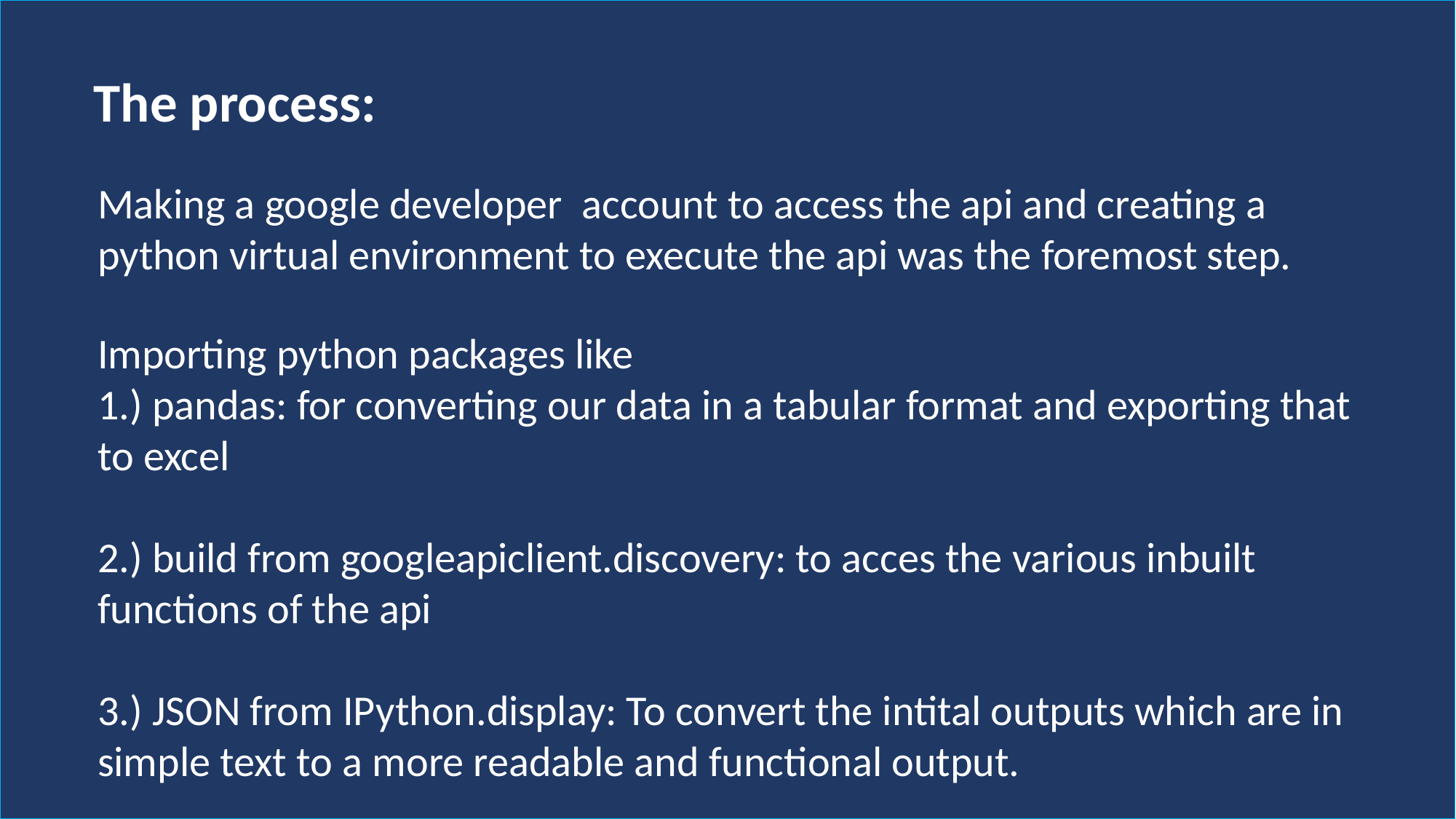

The process:
#
Making a google developer  account to access the api and creating a python virtual environment to execute the api was the foremost step.
Importing python packages like
1.) pandas: for converting our data in a tabular format and exporting that to excel

2.) build from googleapiclient.discovery: to acces the various inbuilt functions of the api

3.) JSON from IPython.display: To convert the intital outputs which are in simple text to a more readable and functional output.